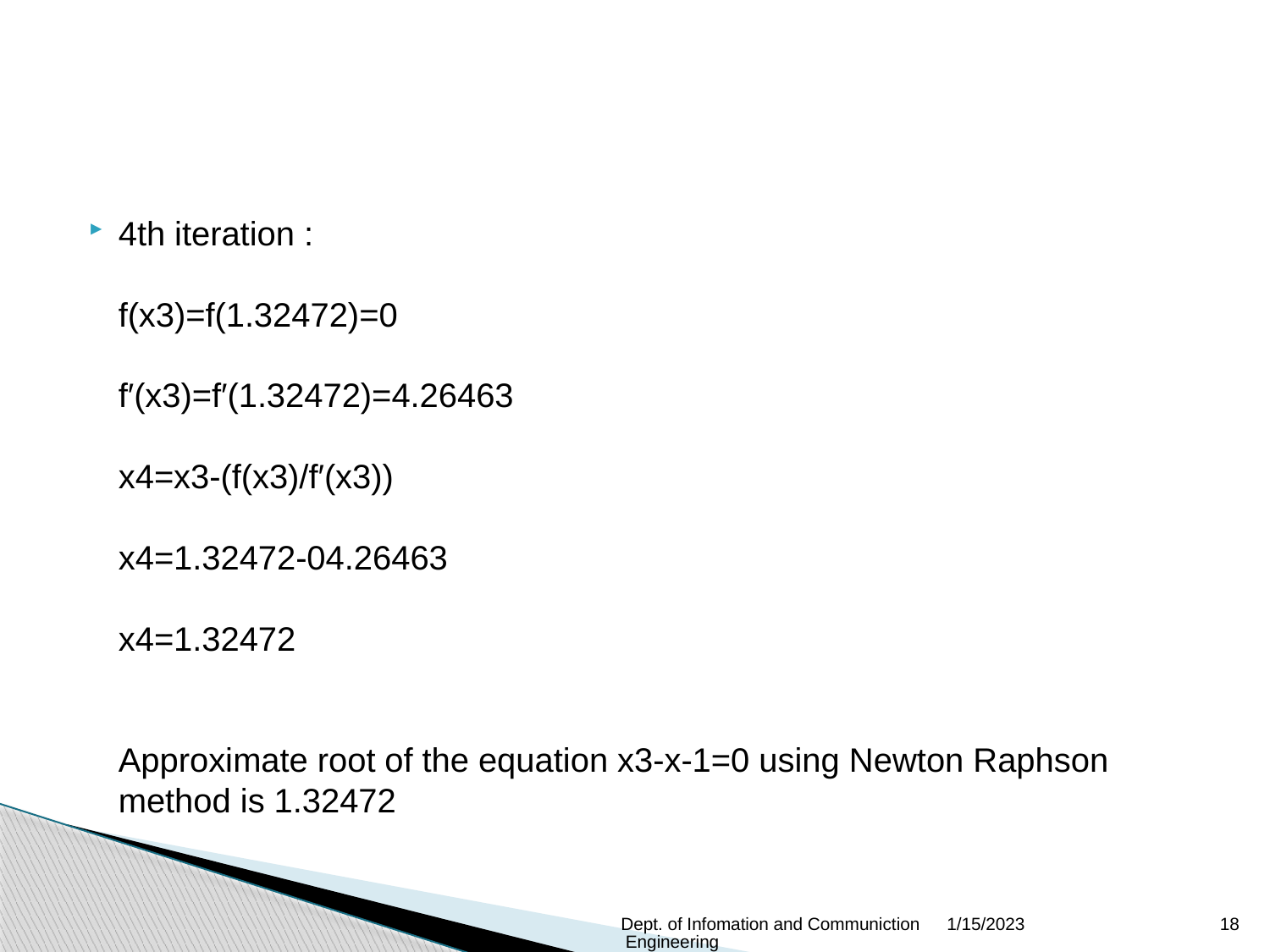

#
4th iteration :
f(x3)=f(1.32472)=0
f′(x3)=f′(1.32472)=4.26463
x4=x3-(f(x3)/f′(x3))
x4=1.32472-04.26463
x4=1.32472
Approximate root of the equation x3-x-1=0 using Newton Raphson method is 1.32472
Dept. of Infomation and Communiction Engineering
1/15/2023
18